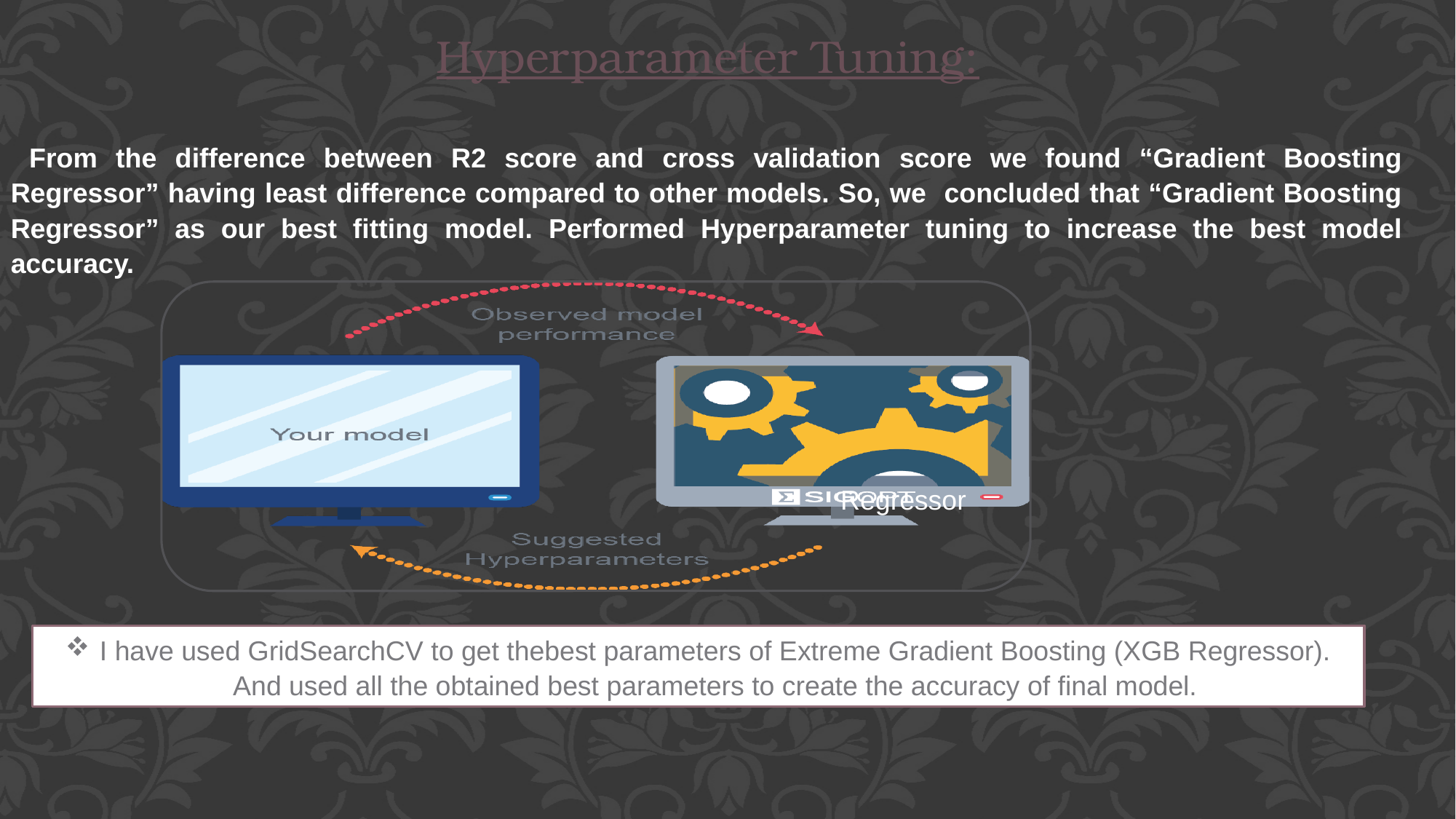

Hyperparameter Tuning:
 From the difference between R2 score and cross validation score we found “Gradient Boosting Regressor” having least difference compared to other models. So, we  concluded that “Gradient Boosting Regressor” as our best fitting model. Performed Hyperparameter tuning to increase the best model accuracy.

Regressor
I have used GridSearchCV to get thebest parameters of Extreme Gradient Boosting (XGB Regressor). And used all the obtained best parameters to create the accuracy of final model.